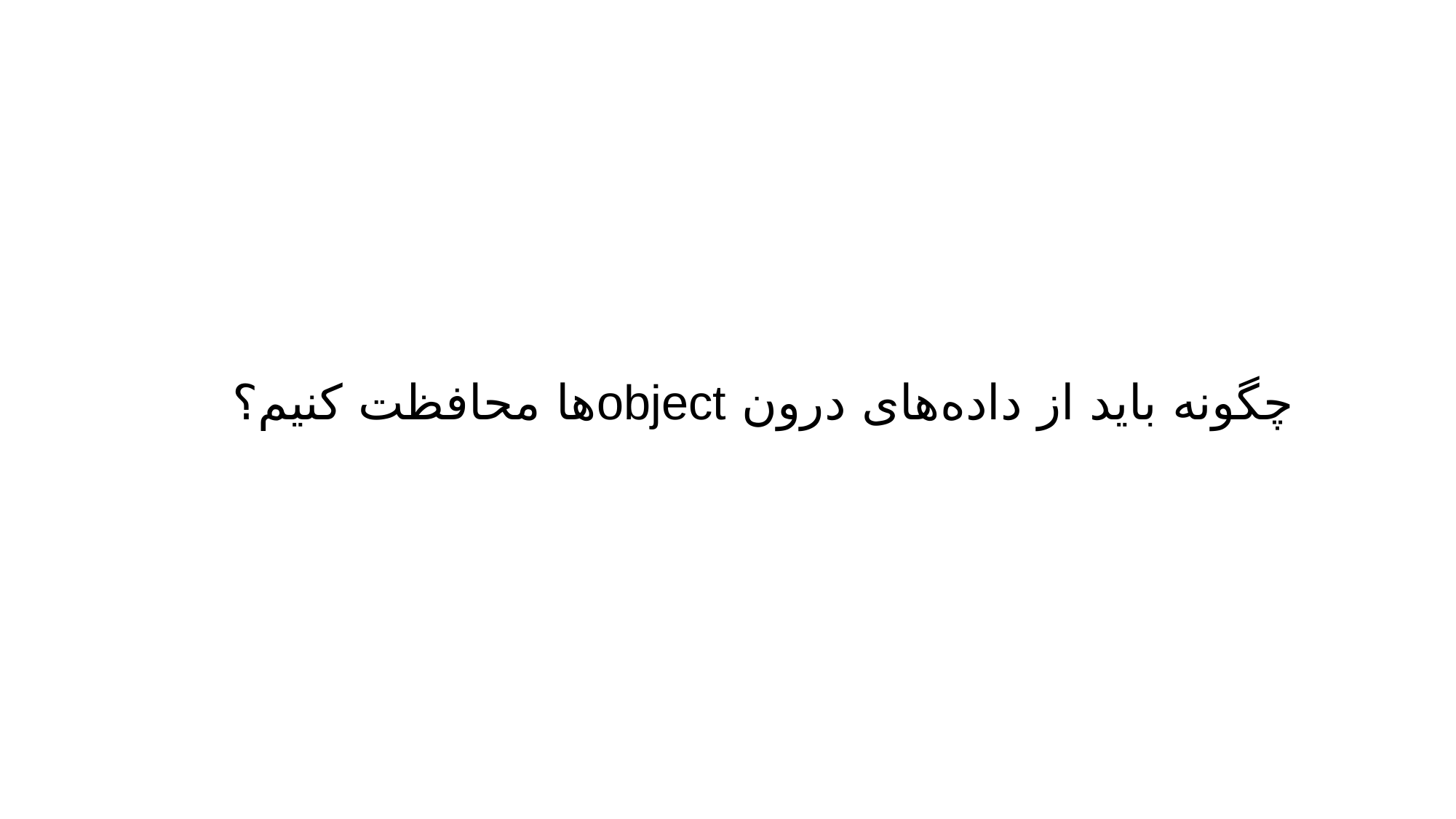

چگونه باید از داده‌های درون objectها محافظت کنیم؟